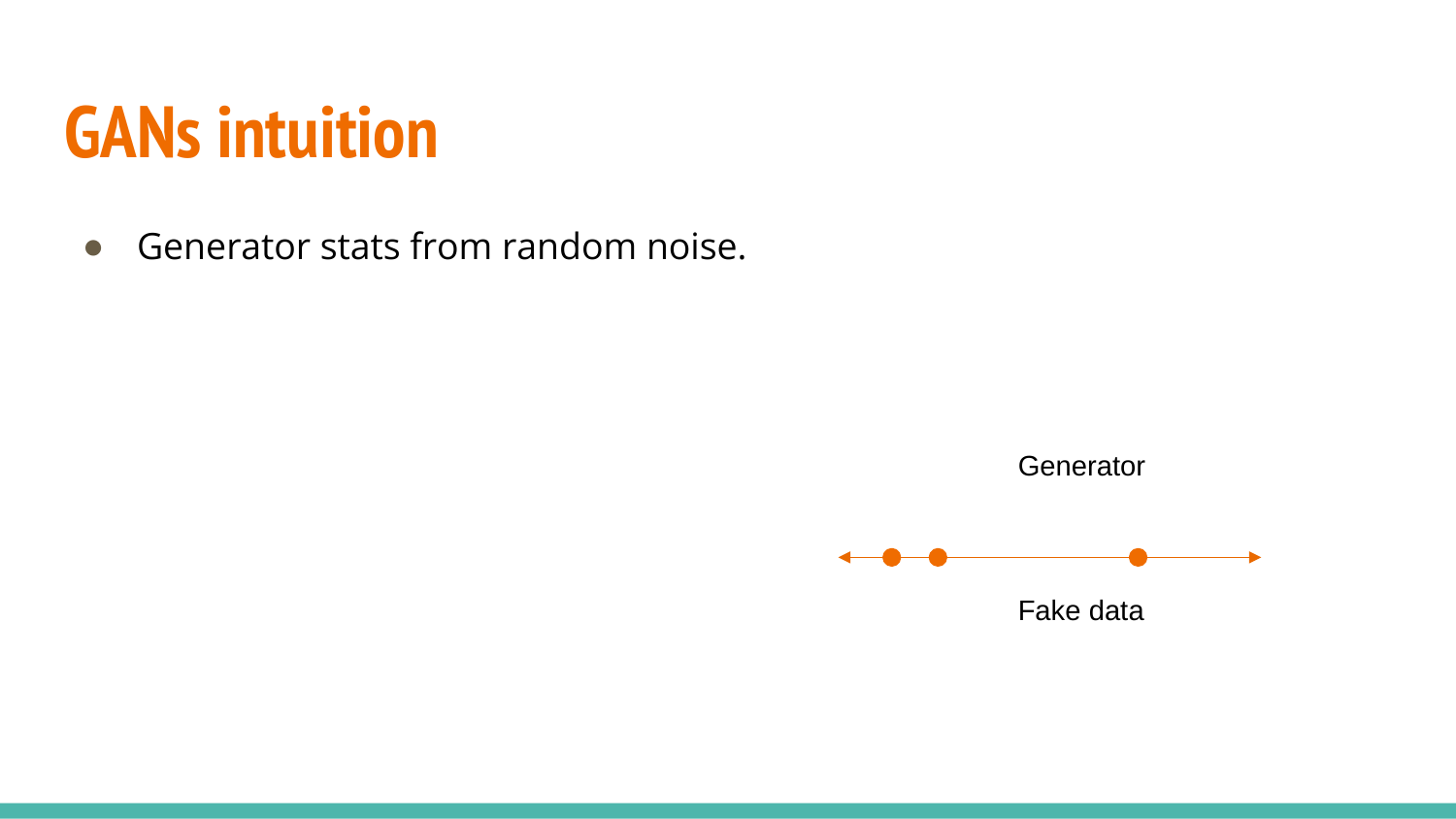

# GANs intuition
Generator stats from random noise.
Generator

Fake data